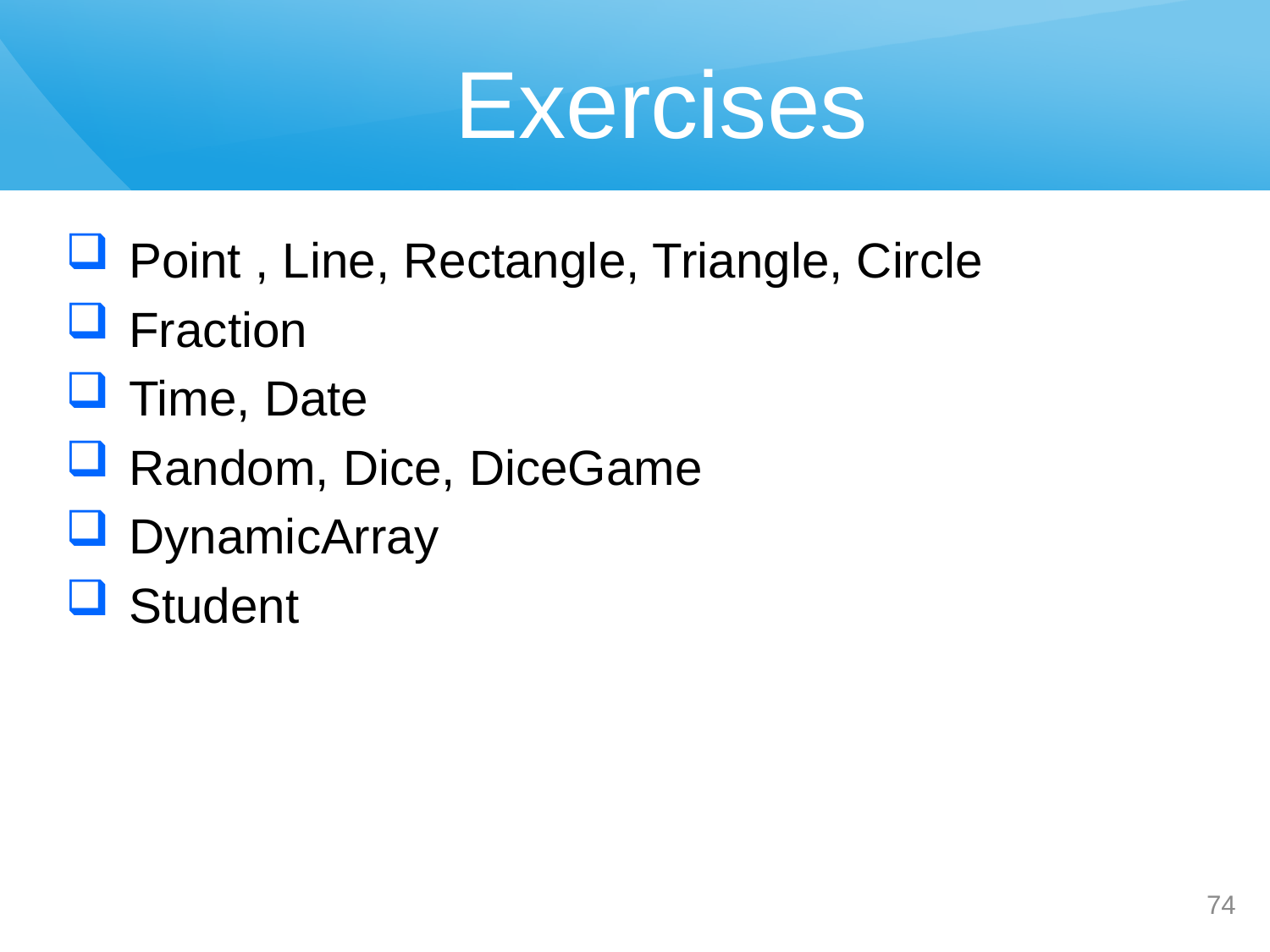

# Exercises
Point , Line, Rectangle, Triangle, Circle
Fraction
Time, Date
Random, Dice, DiceGame
DynamicArray
Student
74